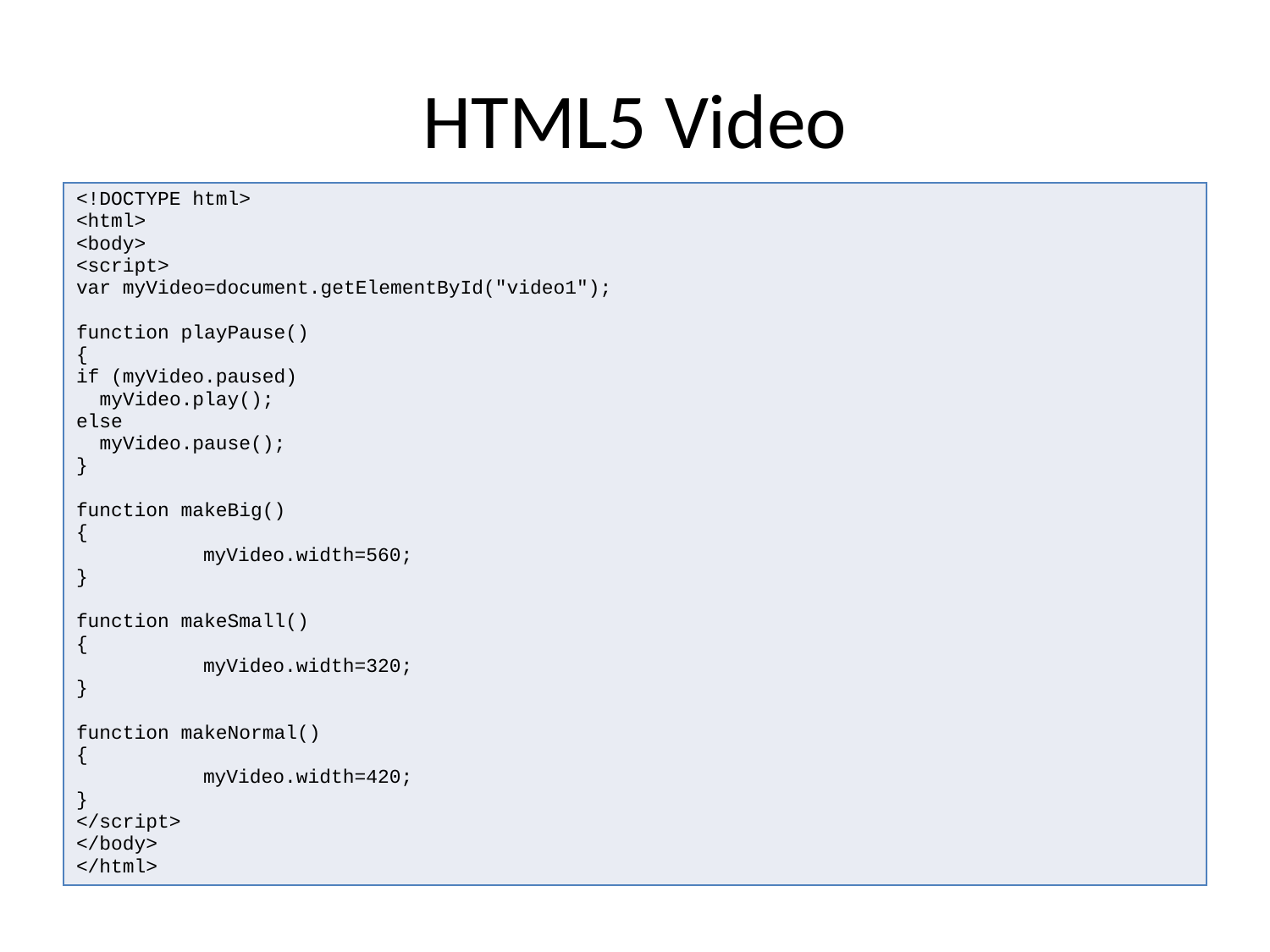

# HTML5 Video
| <!DOCTYPE html> <html> <body> <script> var myVideo=document.getElementById("video1"); function playPause() { if (myVideo.paused) myVideo.play(); else myVideo.pause(); } function makeBig() { myVideo.width=560; } function makeSmall() { myVideo.width=320; } function makeNormal() { myVideo.width=420; } </script> </body> </html> |
| --- |